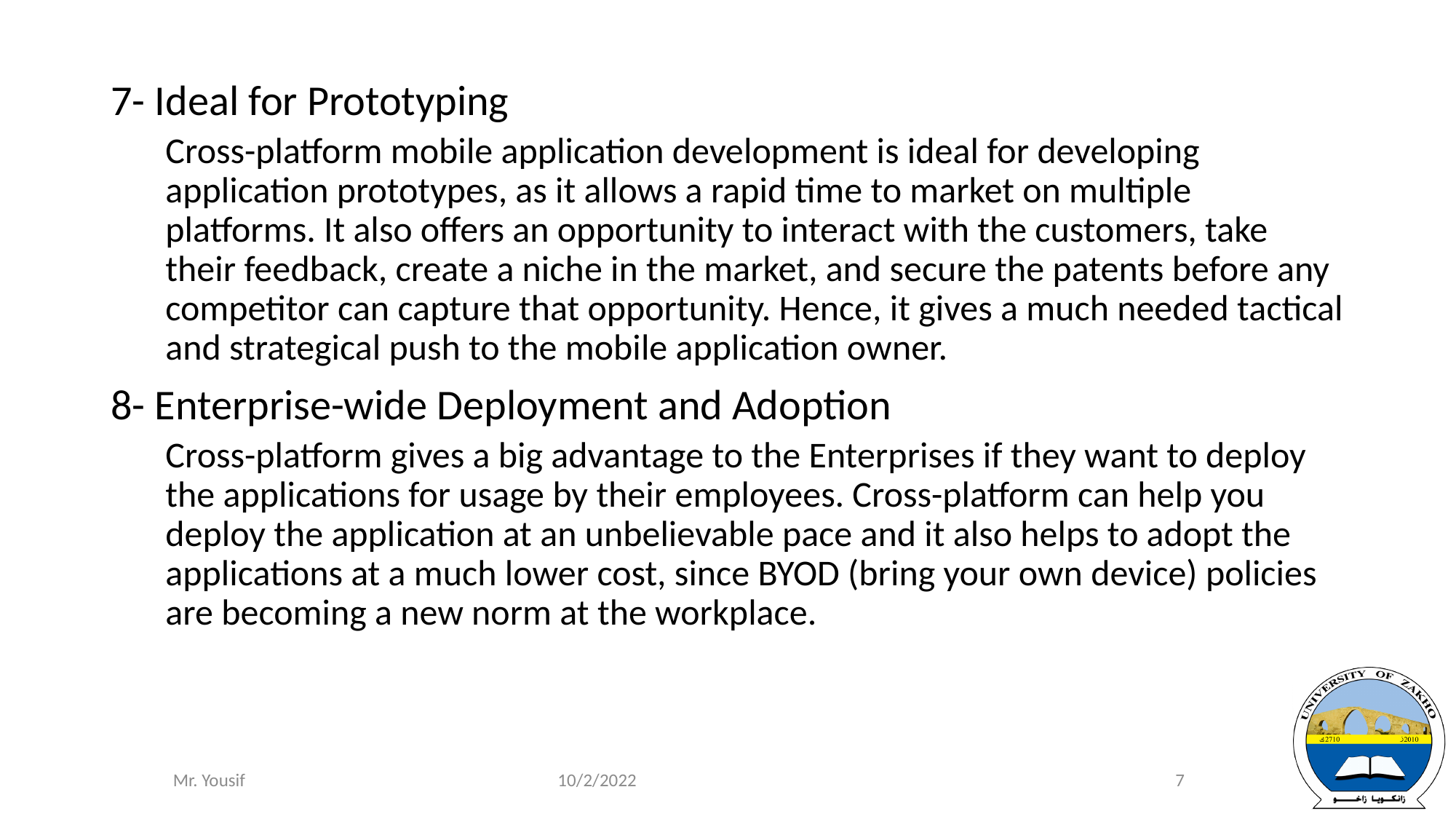

7- Ideal for Prototyping
Cross-platform mobile application development is ideal for developing application prototypes, as it allows a rapid time to market on multiple platforms. It also offers an opportunity to interact with the customers, take their feedback, create a niche in the market, and secure the patents before any competitor can capture that opportunity. Hence, it gives a much needed tactical and strategical push to the mobile application owner.
8- Enterprise-wide Deployment and Adoption
Cross-platform gives a big advantage to the Enterprises if they want to deploy the applications for usage by their employees. Cross-platform can help you deploy the application at an unbelievable pace and it also helps to adopt the applications at a much lower cost, since BYOD (bring your own device) policies are becoming a new norm at the workplace.
10/2/2022
7
Mr. Yousif